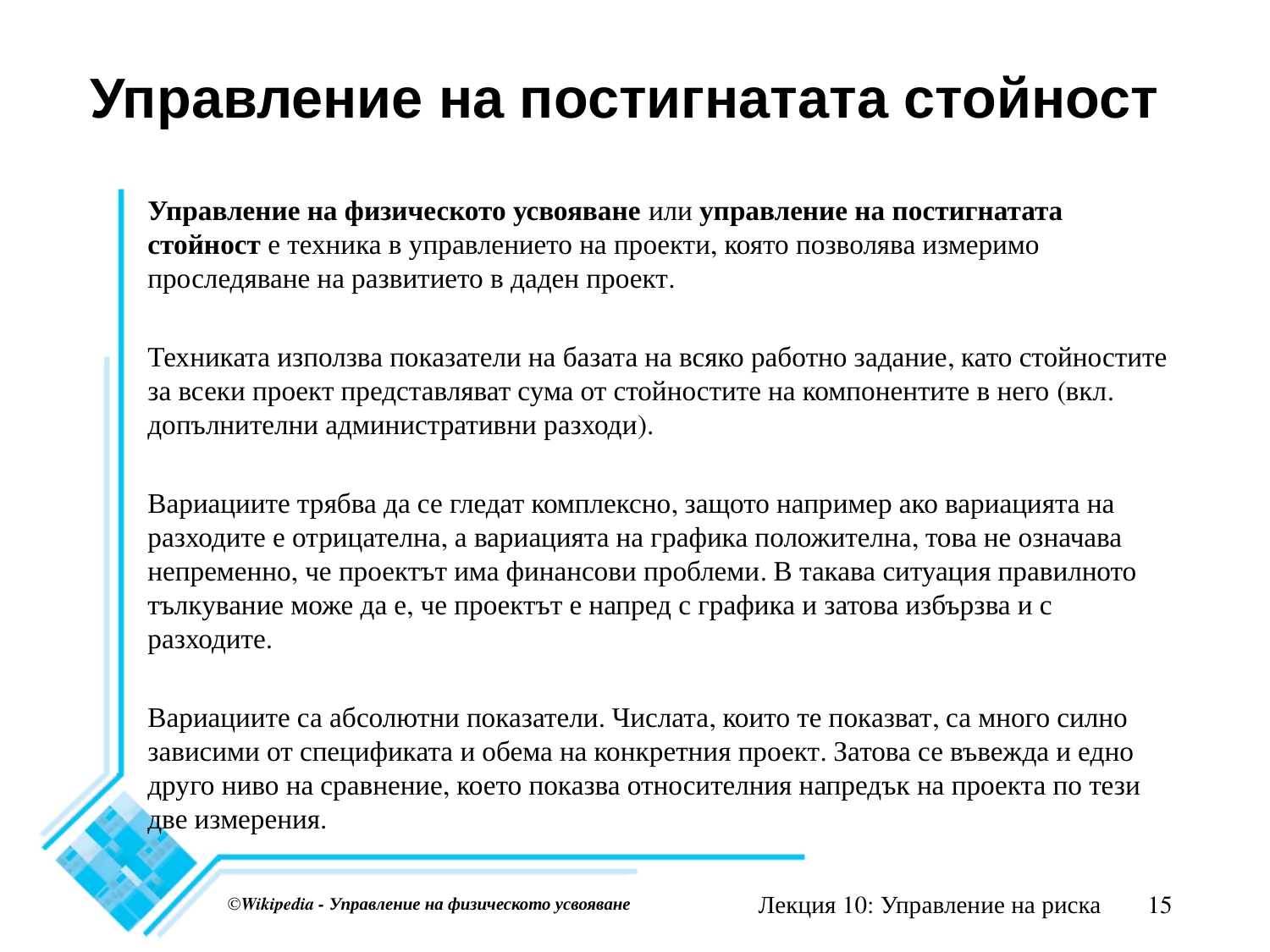

# Управление на постигнатата стойност
Управление на физическото усвояване или управление на постигнатата стойност е техника в управлението на проекти, която позволява измеримо проследяване на развитието в даден проект.

Техниката използва показатели на базата на всяко работно задание, като стойностите за всеки проект представляват сума от стойностите на компонентите в него (вкл. допълнителни административни разходи).

Вариациите трябва да се гледат комплексно, защото например ако вариацията на разходите е отрицателна, а вариацията на графика положителна, това не означава непременно, че проектът има финансови проблеми. В такава ситуация правилното тълкувание може да е, че проектът е напред с графика и затова избързва и с разходите.

Вариациите са абсолютни показатели. Числата, които те показват, са много силно зависими от спецификата и обема на конкретния проект. Затова се въвежда и едно друго ниво на сравнение, което показва относителния напредък на проекта по тези две измерения.

Лекция 10: Управление на риска
15
©Wikipedia - Управление на физическото усвояване